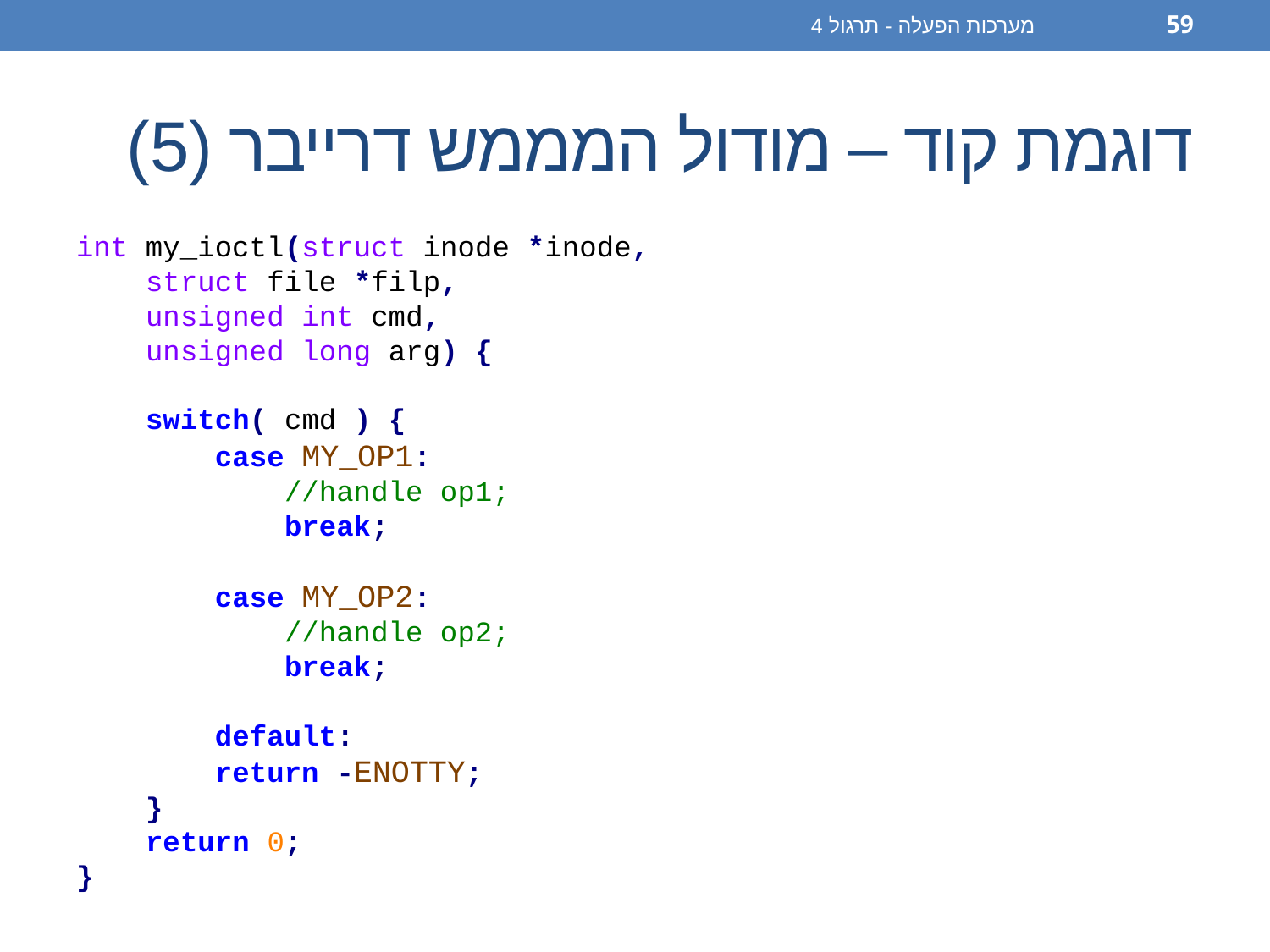

מערכות הפעלה - תרגול 4
59
# דוגמת קוד – מודול המממש דרייבר (5)
int my_ioctl(struct inode *inode,
    struct file *filp,
    unsigned int cmd,
    unsigned long arg) {

    switch( cmd ) {
        case MY_OP1:
            //handle op1;
            break;

        case MY_OP2:
            //handle op2;
            break;

        default:
        return -ENOTTY;
    }
    return 0;
}